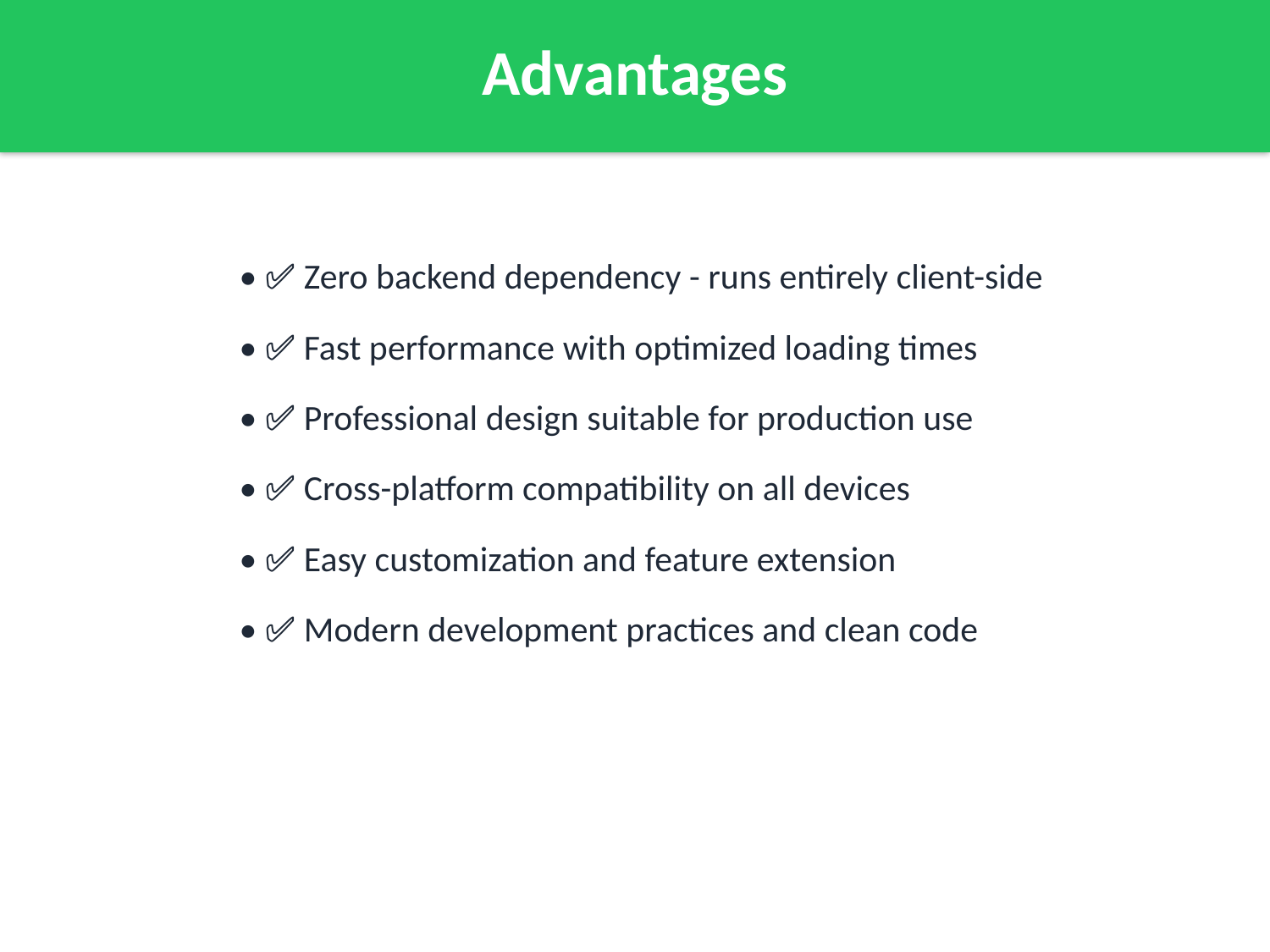

Advantages
• ✅ Zero backend dependency - runs entirely client-side
• ✅ Fast performance with optimized loading times
• ✅ Professional design suitable for production use
• ✅ Cross-platform compatibility on all devices
• ✅ Easy customization and feature extension
• ✅ Modern development practices and clean code